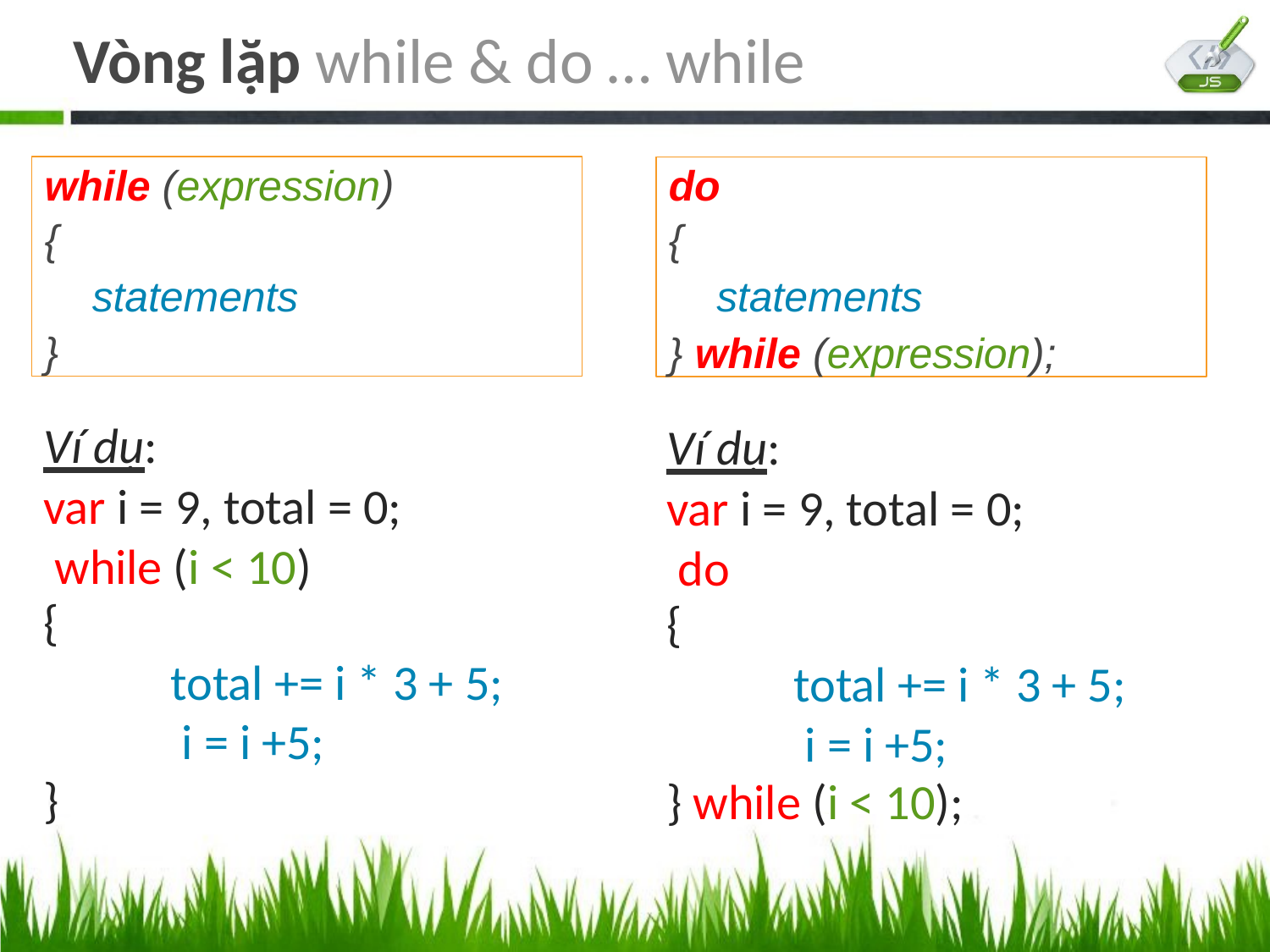

# Vòng lặp while & do … while
while (expression)
{
statements
}
do
{
statements
} while (expression);
Ví dụ:
var i = 9, total = 0;  while (i < 10)
{
total += i * 3 + 5;  i = i +5;
}
Ví dụ:
var i = 9, total = 0;  do
{
total += i * 3 + 5;  i = i +5;
} while (i < 10);